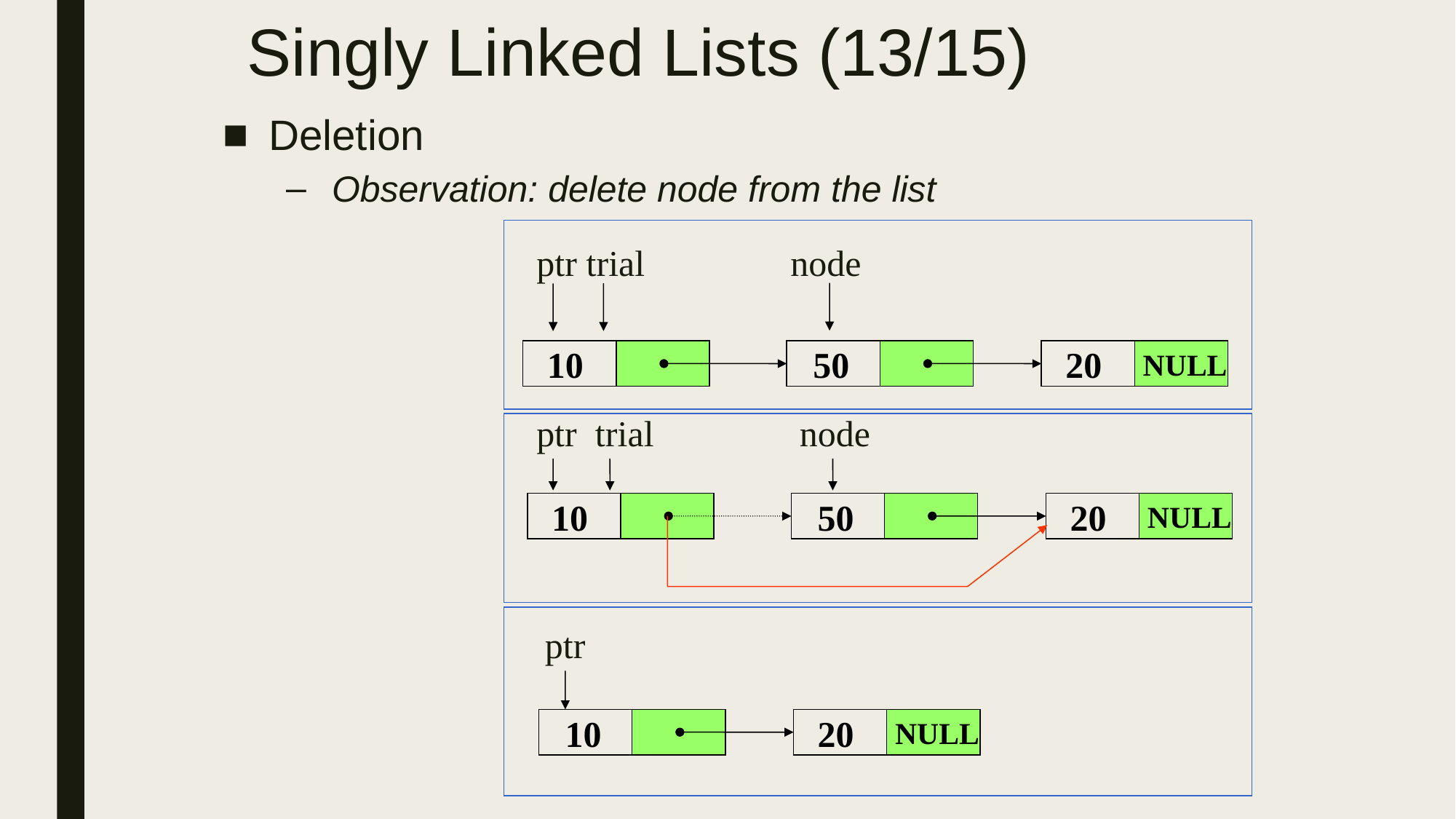

# Singly Linked Lists (13/15)
Deletion
Observation: delete node from the list

ptr trial                node

10
50
20
NULL

ptr  trial                node

10
50
20
NULL

ptr

10
20
NULL